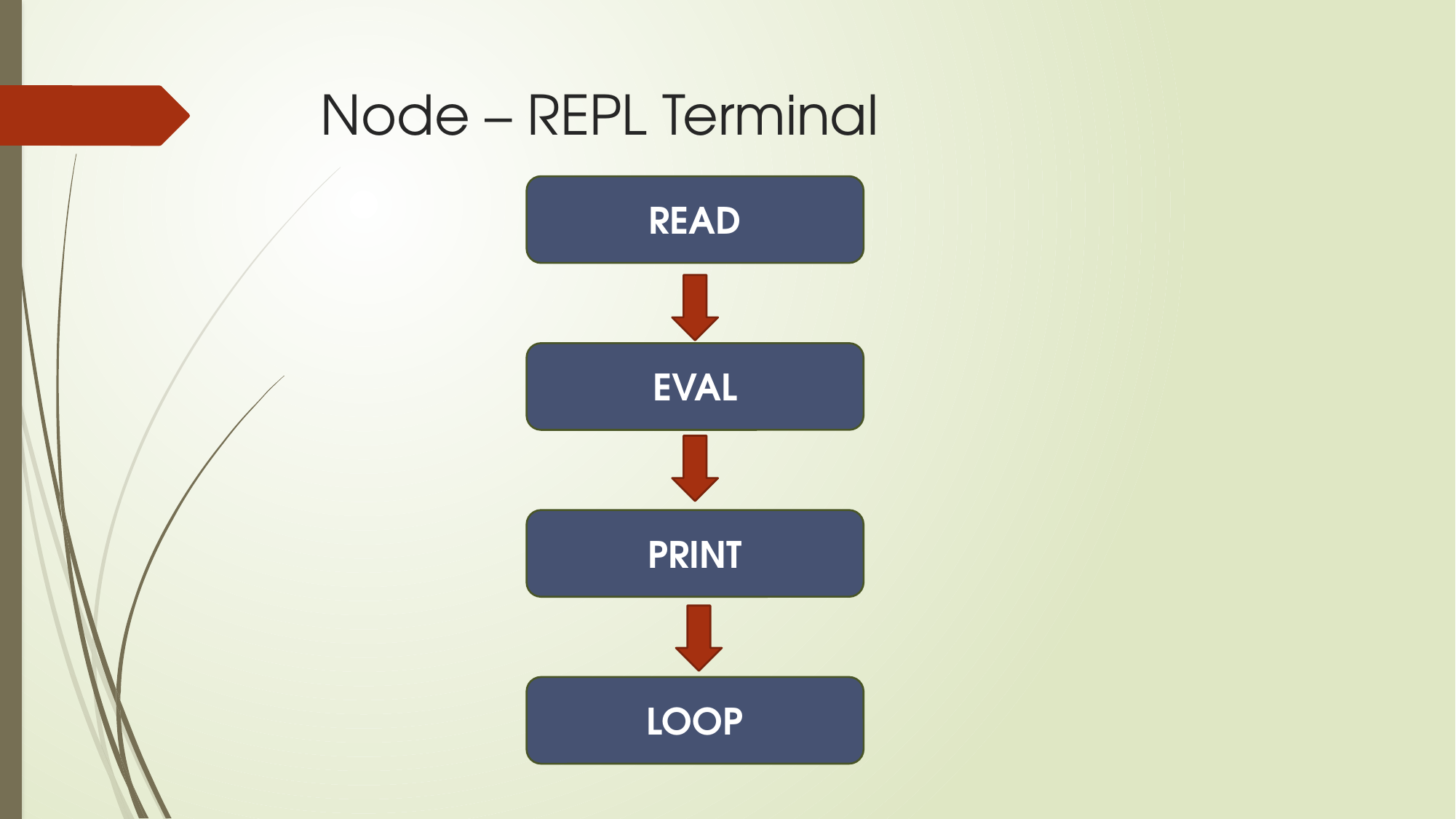

# Node – REPL Terminal
READ

EVAL

PRINT

LOOP